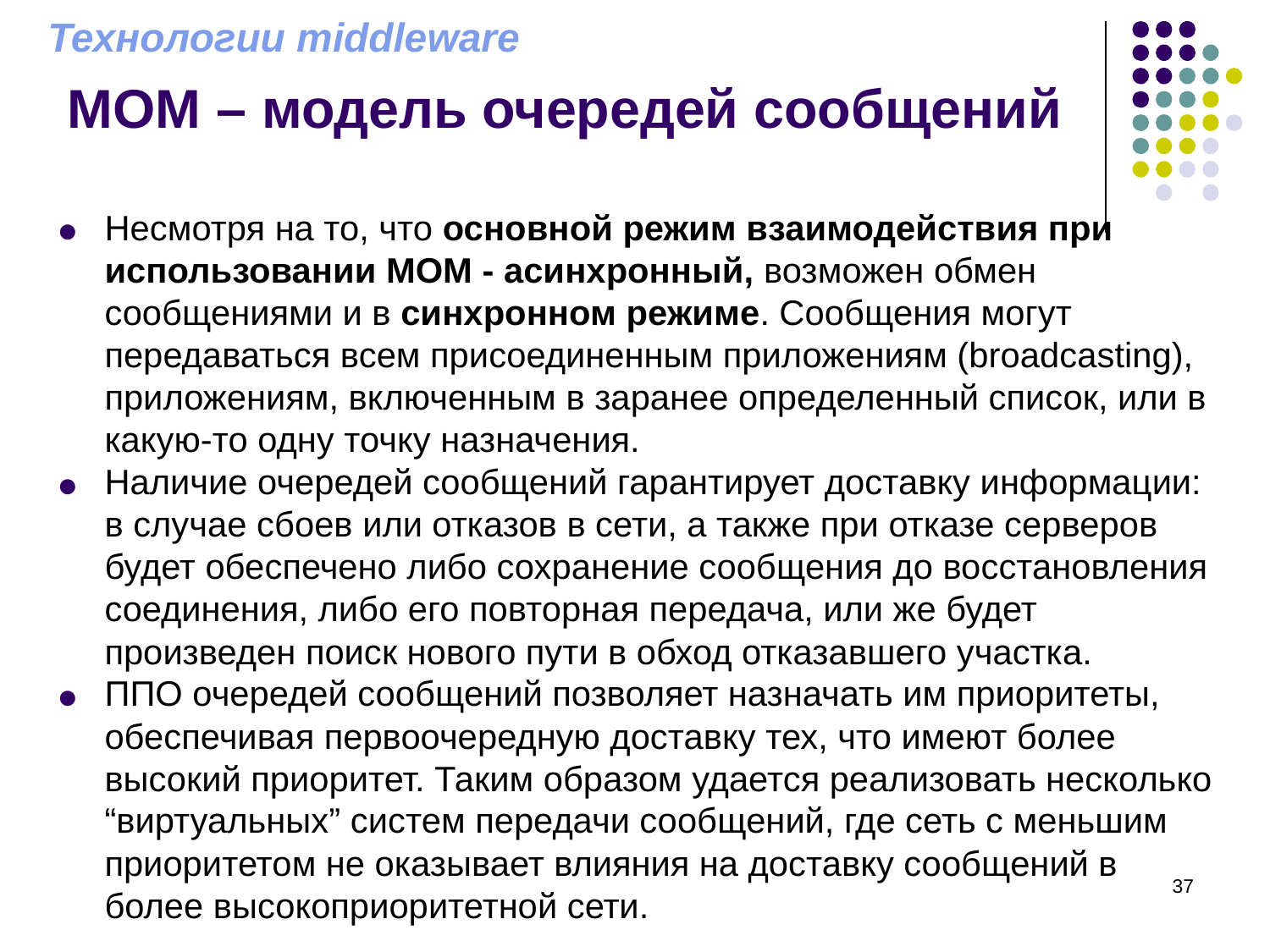

Технологии middleware
MOM – модель очередей сообщений
Несмотря на то, что основной режим взаимодействия при использовании MOM - асинхронный, возможен обмен сообщениями и в синхронном режиме. Сообщения могут передаваться всем присоединенным приложениям (broadcasting), приложениям, включенным в заранее определенный список, или в какую-то одну точку назначения.
Наличие очередей сообщений гарантирует доставку информации: в случае сбоев или отказов в сети, а также при отказе серверов будет обеспечено либо сохранение сообщения до восстановления соединения, либо его повторная передача, или же будет произведен поиск нового пути в обход отказавшего участка.
ППО очередей сообщений позволяет назначать им приоритеты, обеспечивая первоочередную доставку тех, что имеют более высокий приоритет. Таким образом удается реализовать несколько “виртуальных” систем передачи сообщений, где сеть с меньшим приоритетом не оказывает влияния на доставку сообщений в более высокоприоритетной сети.
37